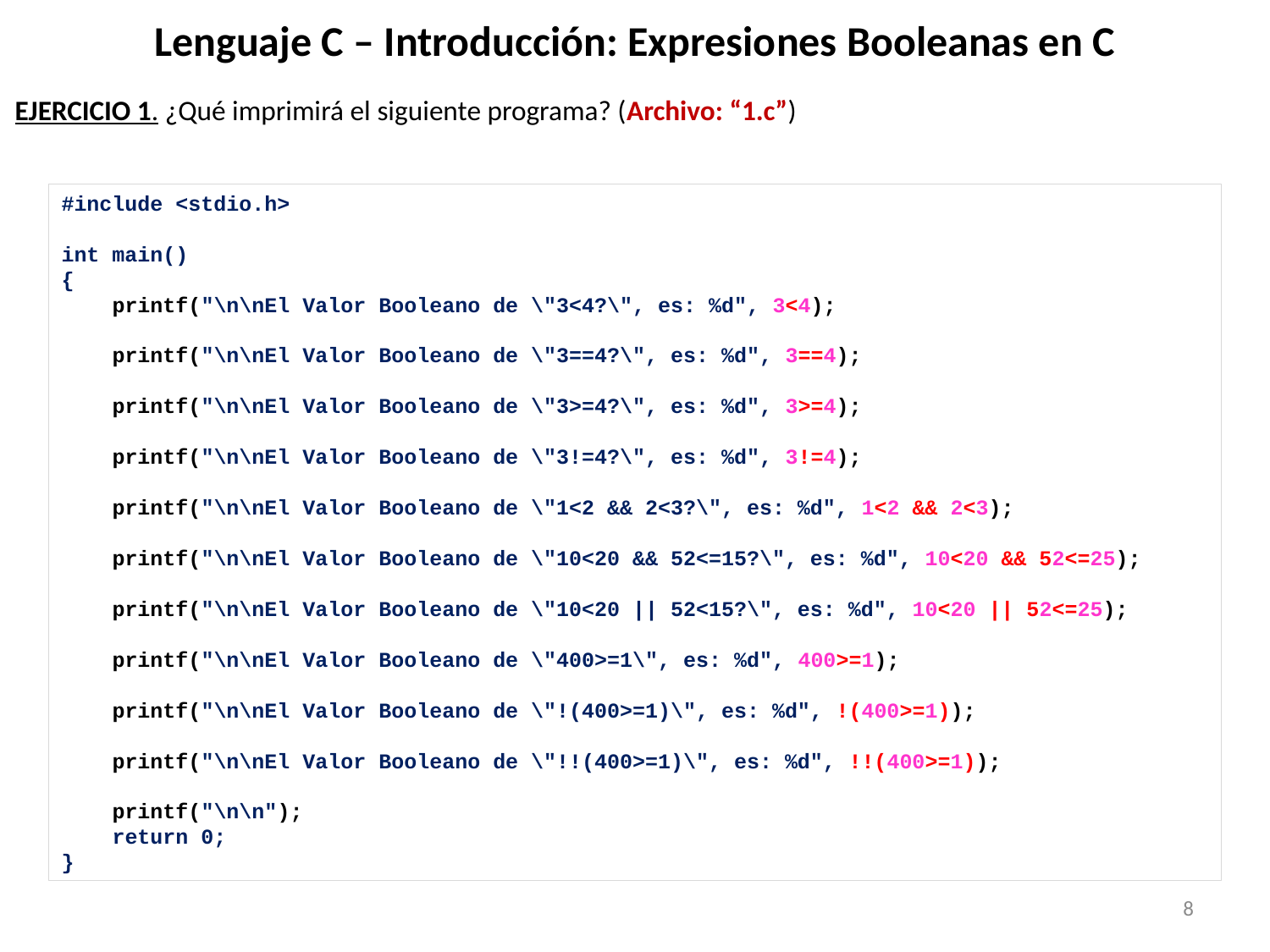

# Lenguaje C – Introducción: Expresiones Booleanas en C
EJERCICIO 1. ¿Qué imprimirá el siguiente programa? (Archivo: “1.c”)
#include <stdio.h>

int main()
{
    printf("\n\nEl Valor Booleano de \"3<4?\", es: %d", 3<4);

    printf("\n\nEl Valor Booleano de \"3==4?\", es: %d", 3==4);

    printf("\n\nEl Valor Booleano de \"3>=4?\", es: %d", 3>=4);

    printf("\n\nEl Valor Booleano de \"3!=4?\", es: %d", 3!=4);

    printf("\n\nEl Valor Booleano de \"1<2 && 2<3?\", es: %d", 1<2 && 2<3);

    printf("\n\nEl Valor Booleano de \"10<20 && 52<=15?\", es: %d", 10<20 && 52<=25);

    printf("\n\nEl Valor Booleano de \"10<20 || 52<15?\", es: %d", 10<20 || 52<=25);

    printf("\n\nEl Valor Booleano de \"400>=1\", es: %d", 400>=1);

    printf("\n\nEl Valor Booleano de \"!(400>=1)\", es: %d", !(400>=1));

    printf("\n\nEl Valor Booleano de \"!!(400>=1)\", es: %d", !!(400>=1));

    printf("\n\n");
    return 0;
}
8